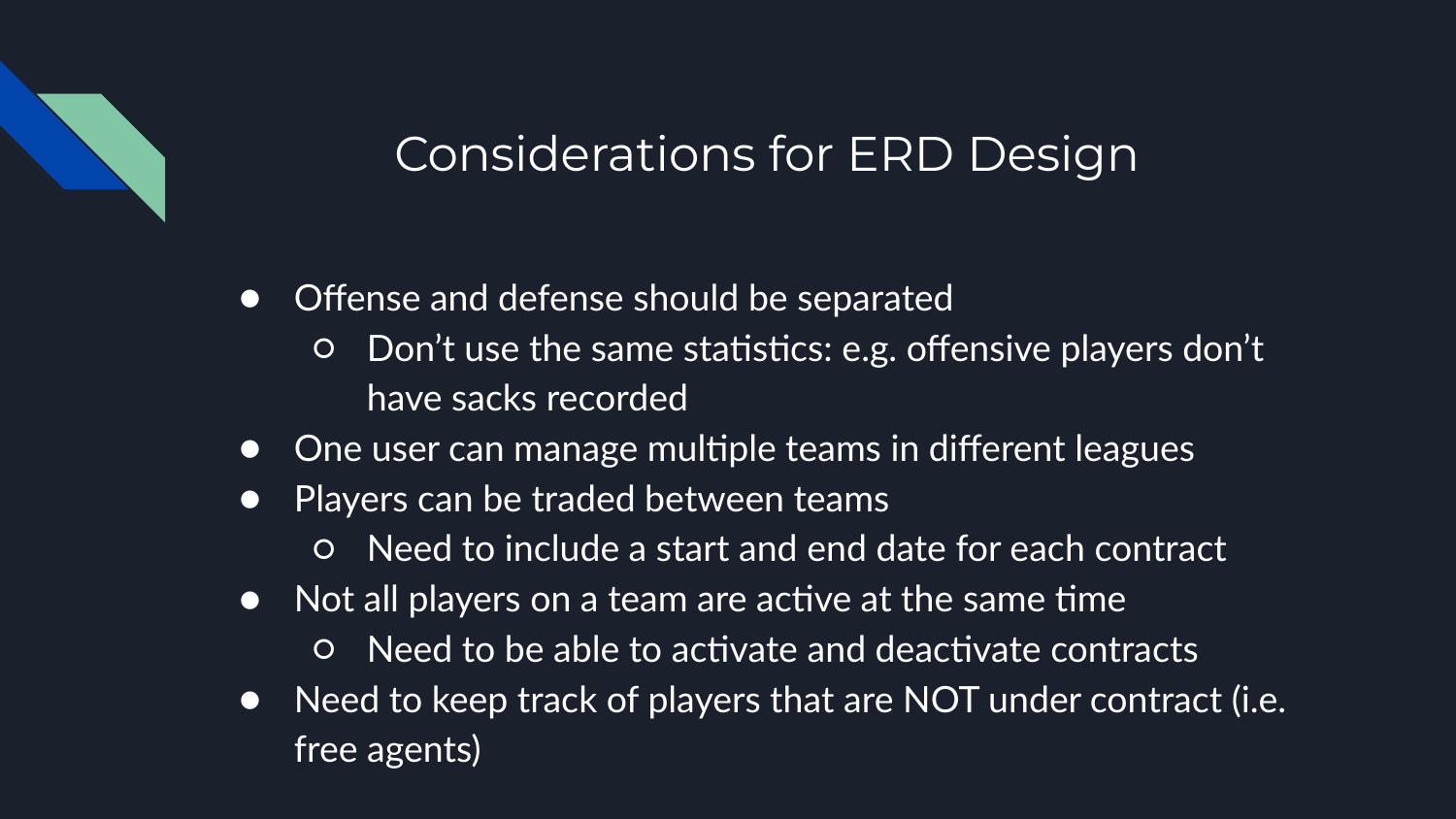

# Considerations for ERD Design
Offense and defense should be separated
Don’t use the same statistics: e.g. offensive players don’t have sacks recorded
One user can manage multiple teams in different leagues
Players can be traded between teams
Need to include a start and end date for each contract
Not all players on a team are active at the same time
Need to be able to activate and deactivate contracts
Need to keep track of players that are NOT under contract (i.e. free agents)